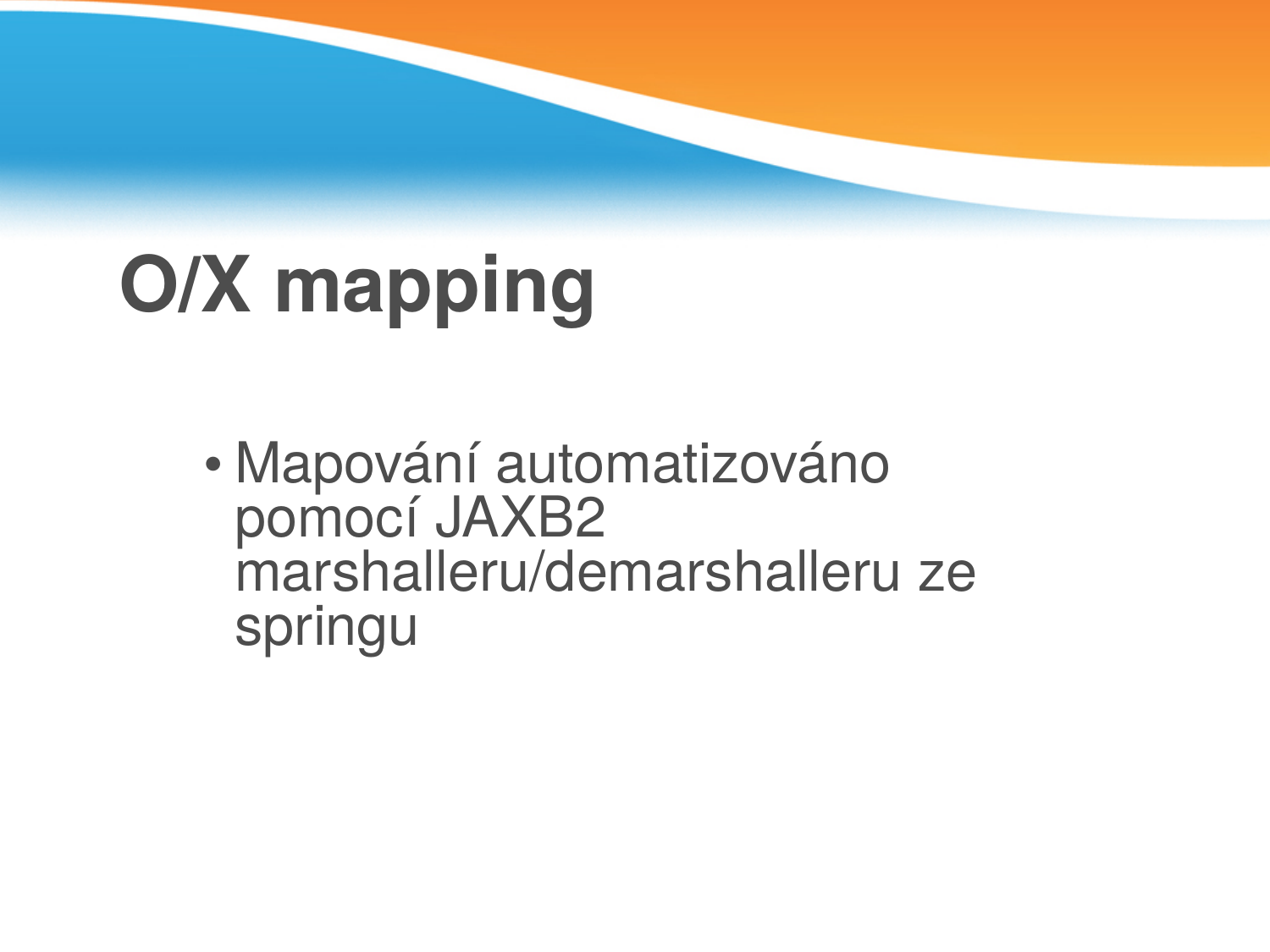

# O/X mapping
Mapování automatizováno pomocí JAXB2 marshalleru/demarshalleru ze springu